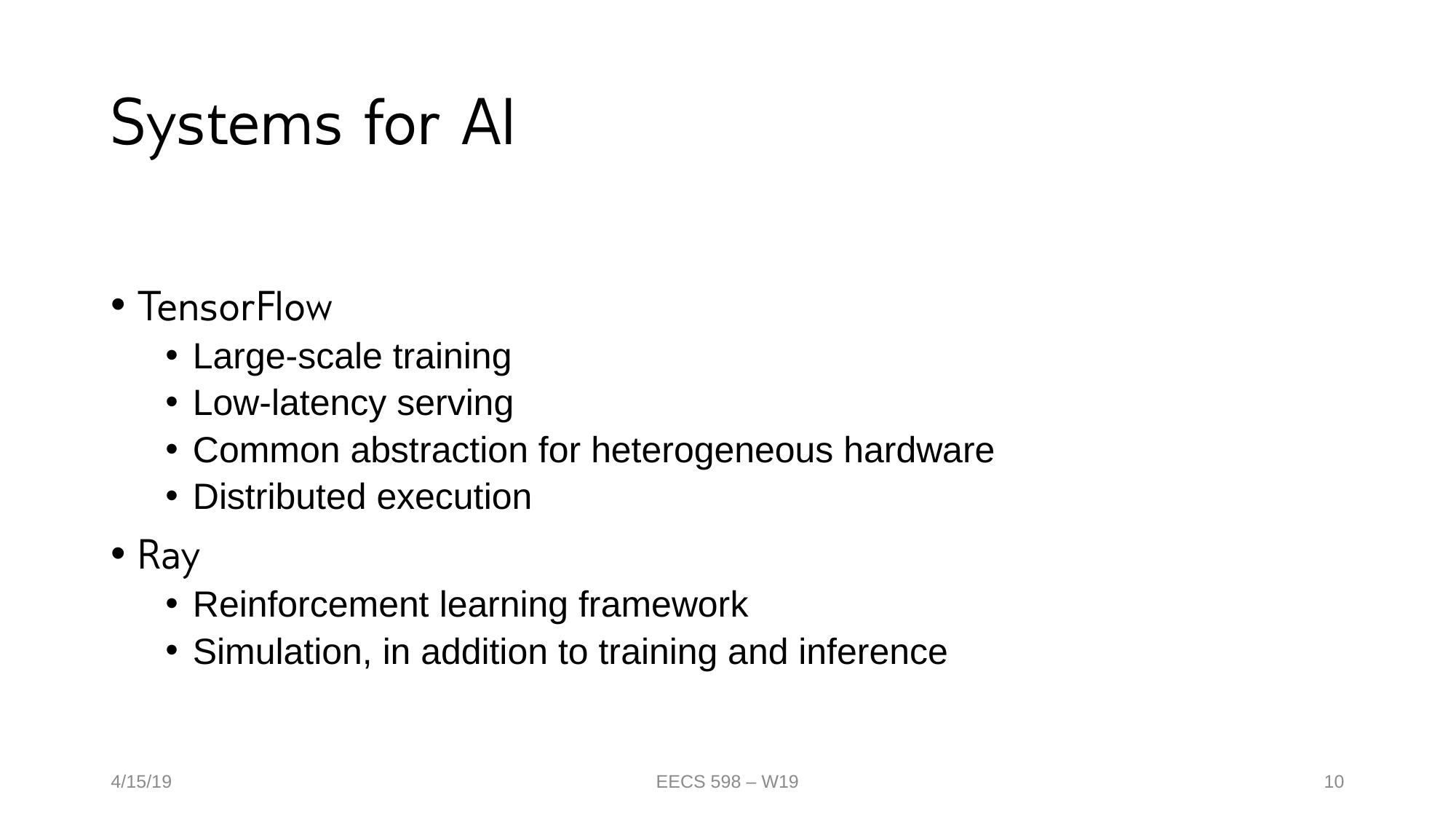

# Systems for AI
TensorFlow
Large-scale training
Low-latency serving
Common abstraction for heterogeneous hardware
Distributed execution
Ray
Reinforcement learning framework
Simulation, in addition to training and inference
4/15/19
EECS 598 – W19
10